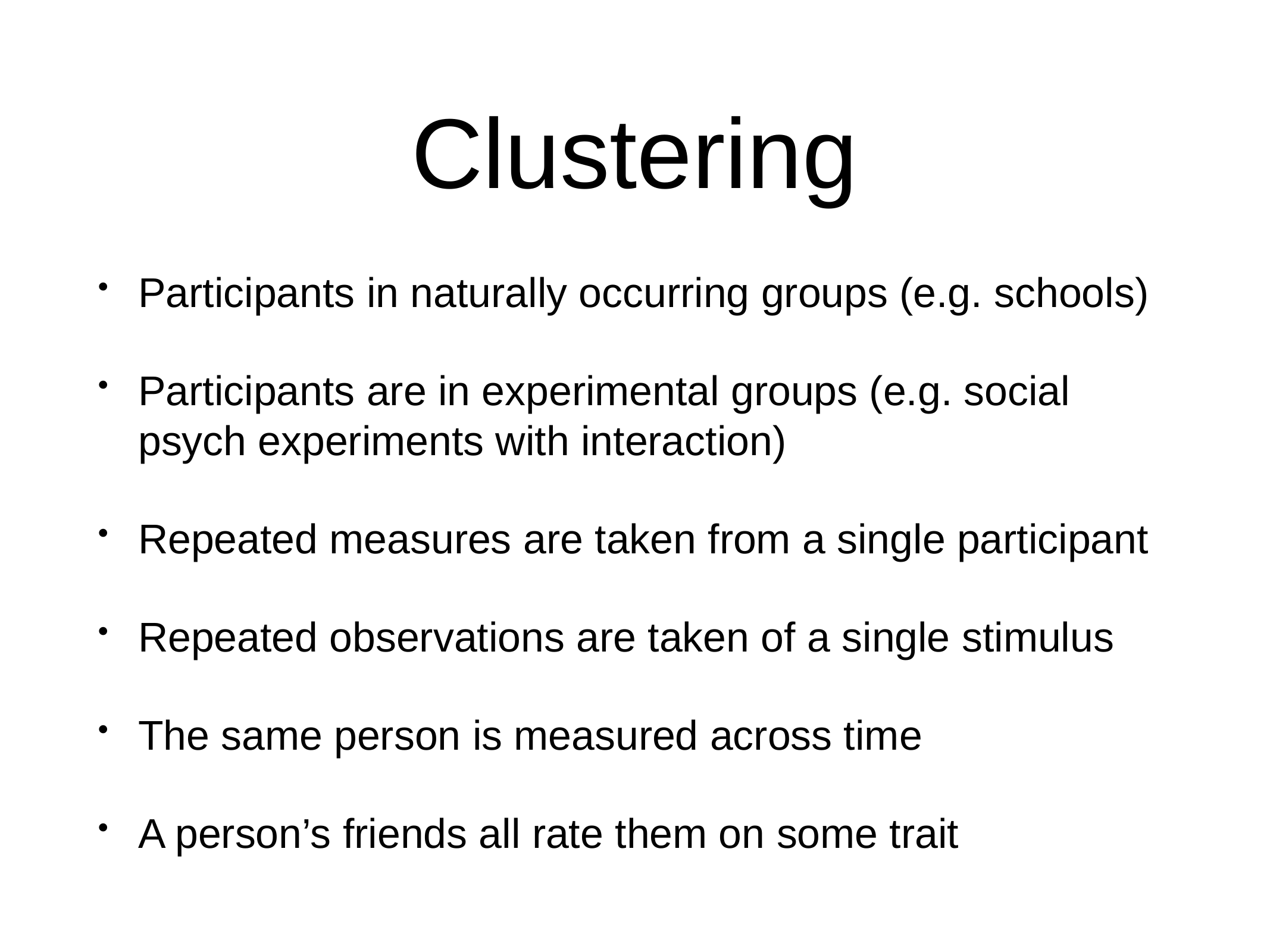

# Clustering
Participants in naturally occurring groups (e.g. schools)
Participants are in experimental groups (e.g. social psych experiments with interaction)
Repeated measures are taken from a single participant
Repeated observations are taken of a single stimulus
The same person is measured across time
A person’s friends all rate them on some trait